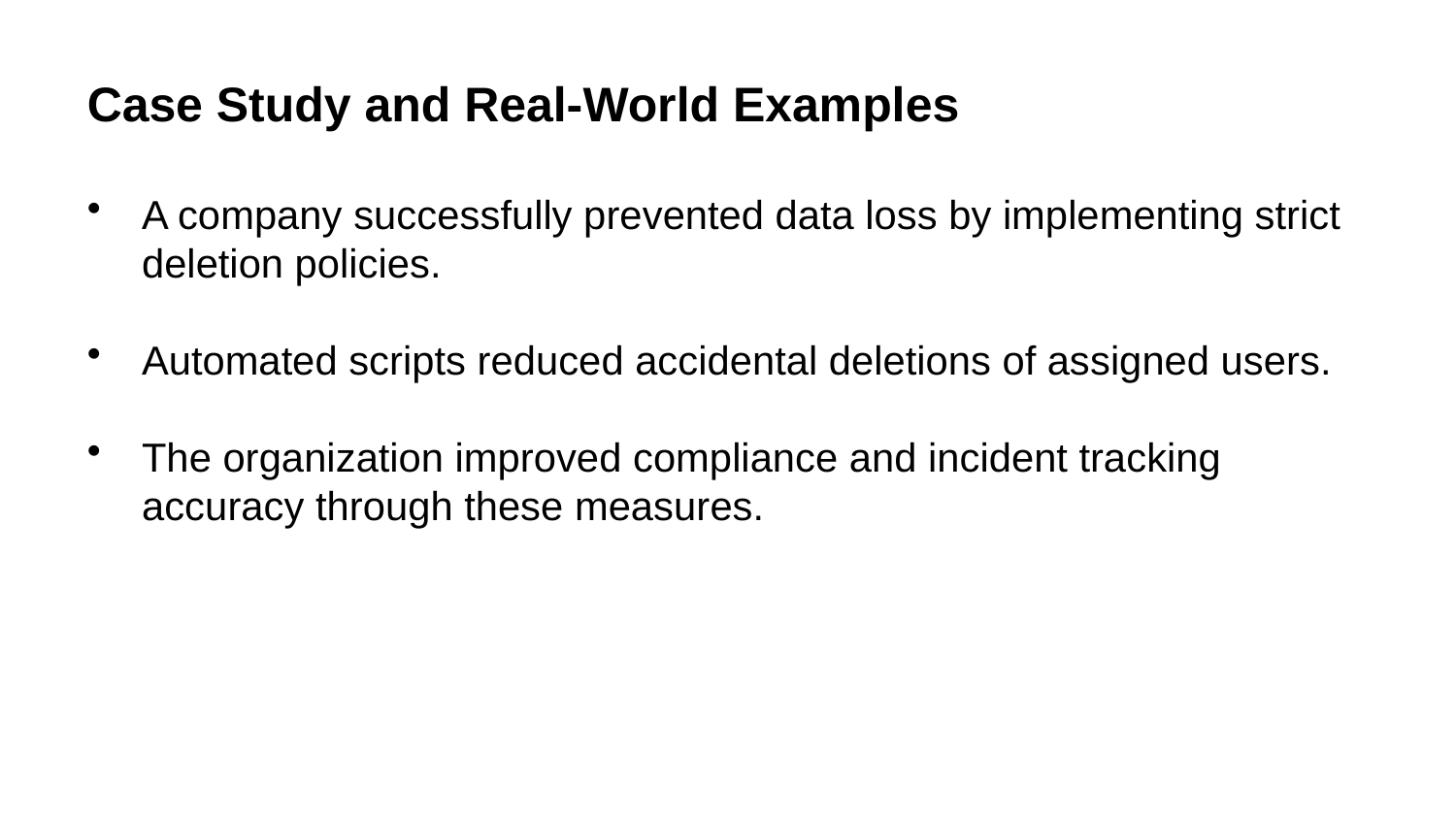

Case Study and Real-World Examples
A company successfully prevented data loss by implementing strict deletion policies.

Automated scripts reduced accidental deletions of assigned users.

The organization improved compliance and incident tracking accuracy through these measures.